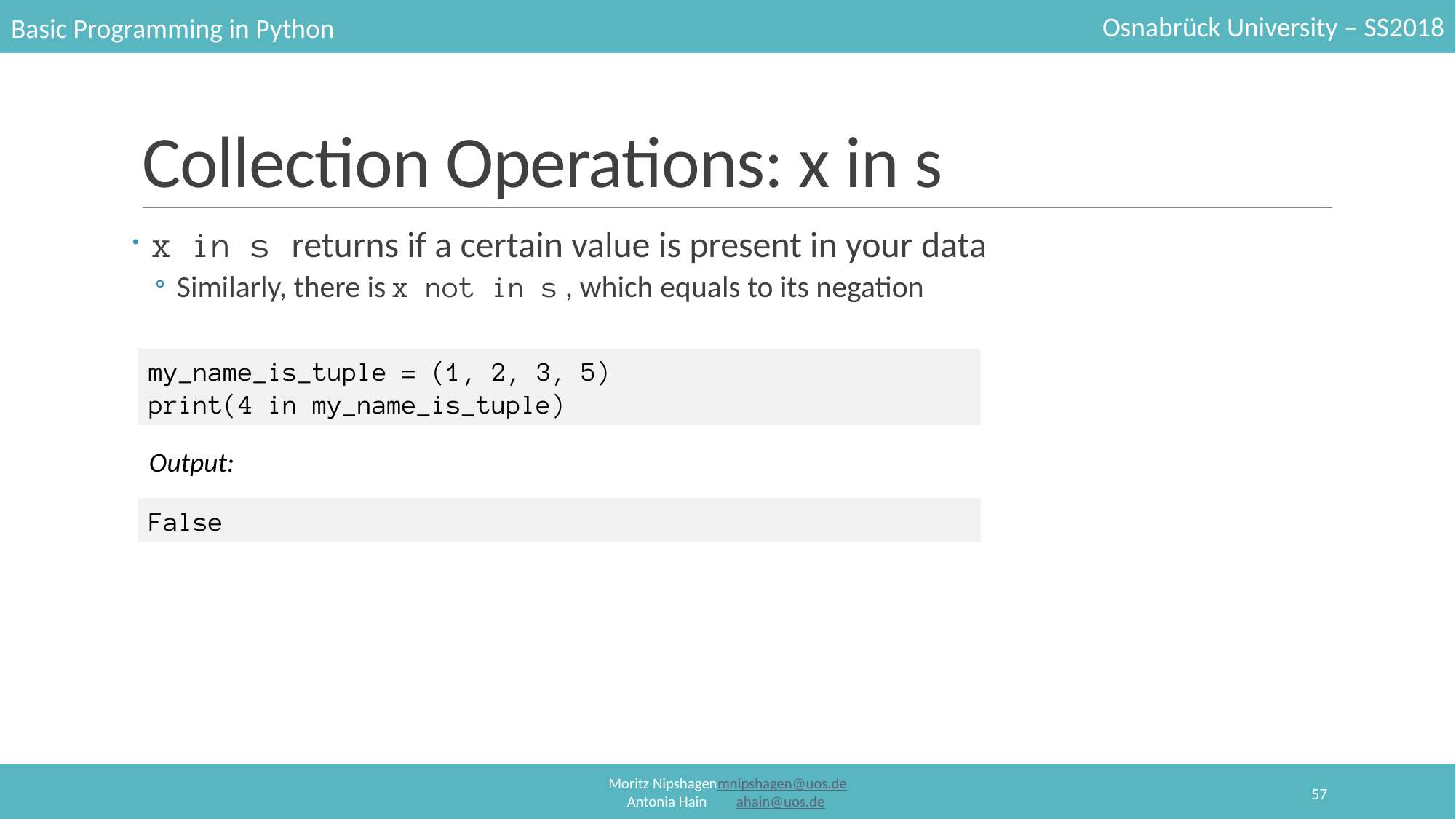

# Collection Operations: x in s
x in s returns if a certain value is present in your data
Similarly, there is x not in s , which equals to its negation

my_name_is_tuple = (1, 2, 3, 5)
print(4 in my_name_is_tuple)
Output:

False
57